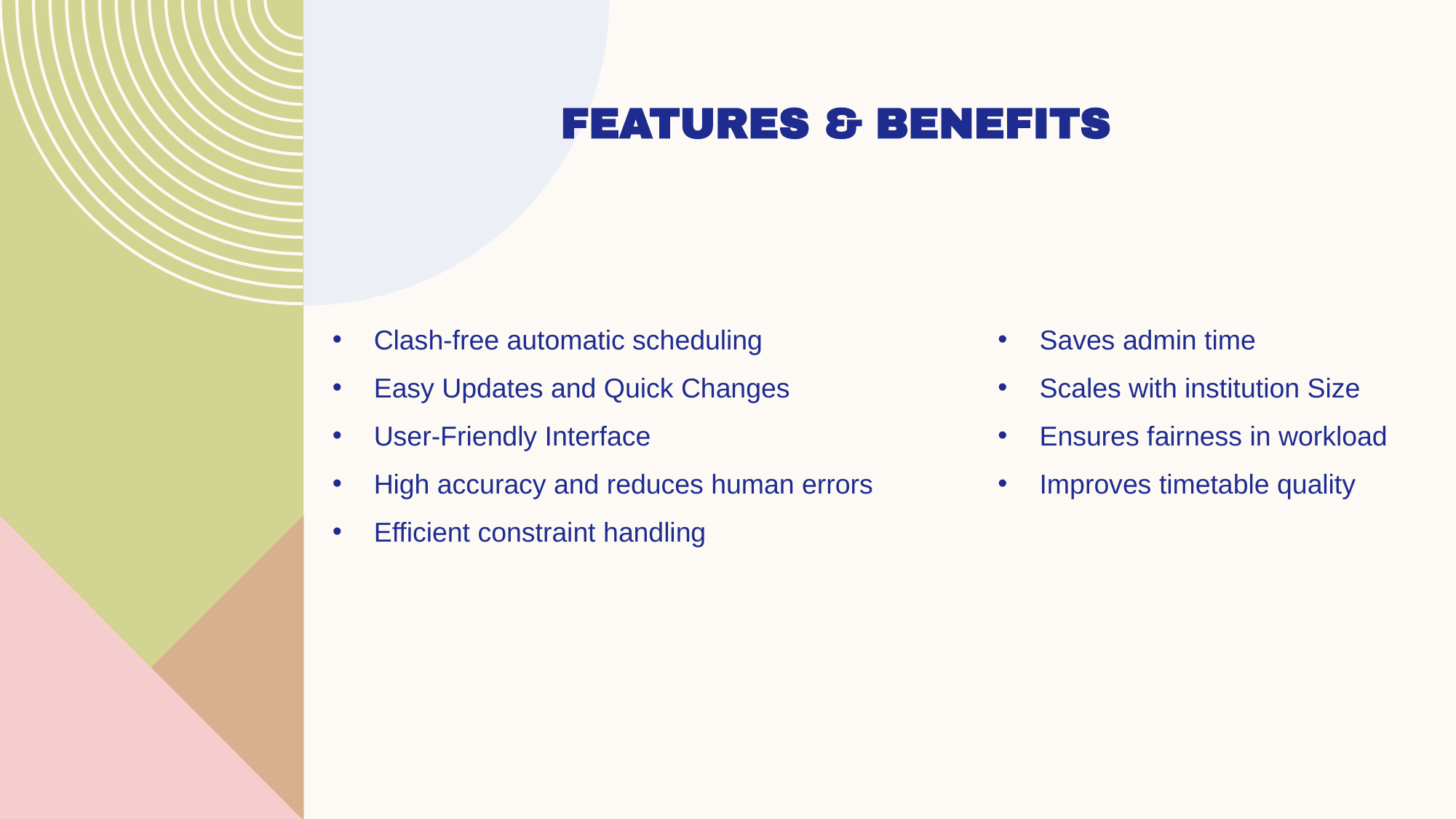

# Features & Benefits
Clash-free automatic scheduling
Easy Updates and Quick Changes
User-Friendly Interface
High accuracy and reduces human errors
Efficient constraint handling
Saves admin time
Scales with institution Size
Ensures fairness in workload
Improves timetable quality